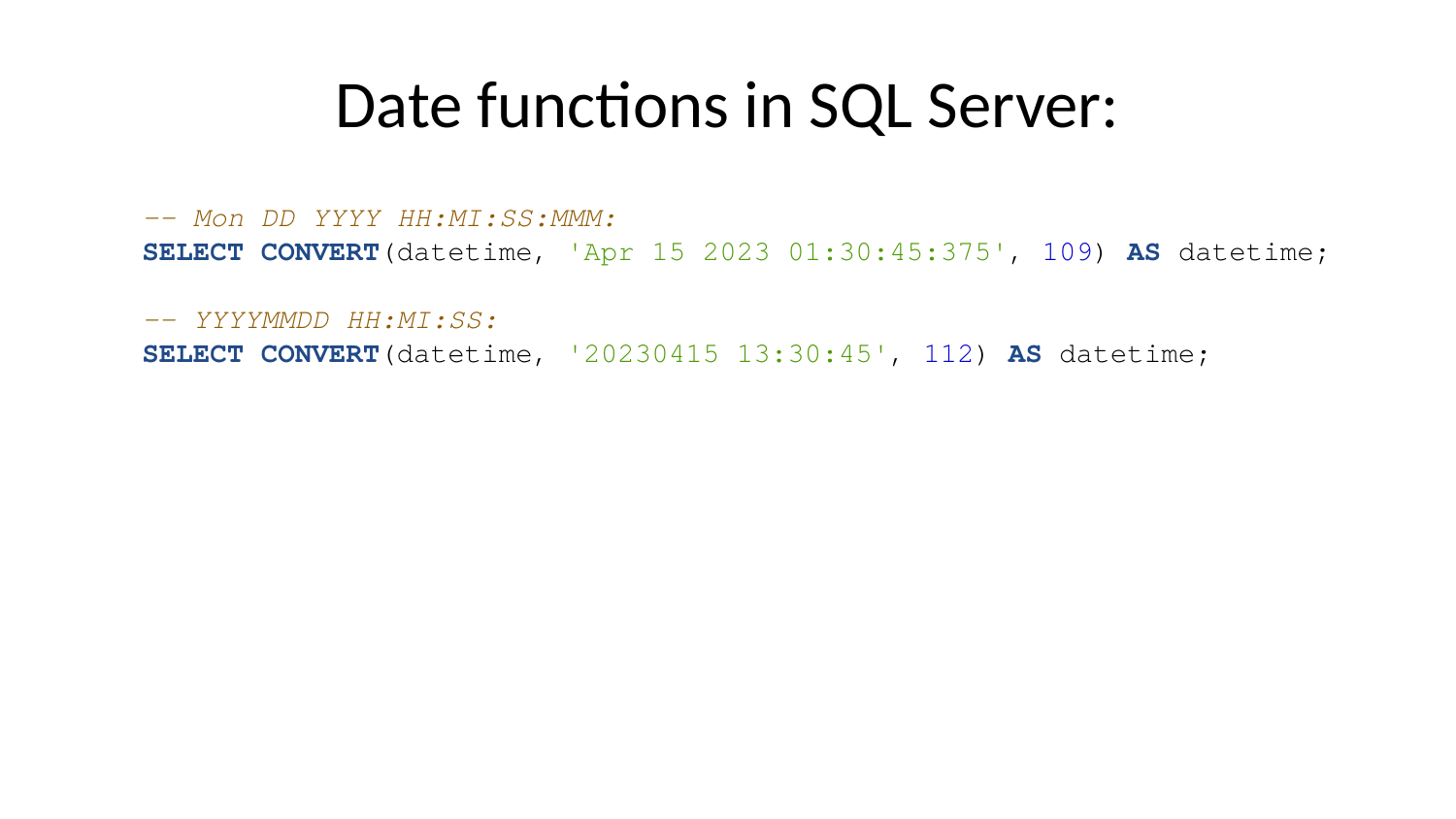

# Date functions in SQL Server:
-- Mon DD YYYY HH:MI:SS:MMM:
SELECT CONVERT(datetime, 'Apr 15 2023 01:30:45:375', 109) AS datetime;
-- YYYYMMDD HH:MI:SS:
SELECT CONVERT(datetime, '20230415 13:30:45', 112) AS datetime;